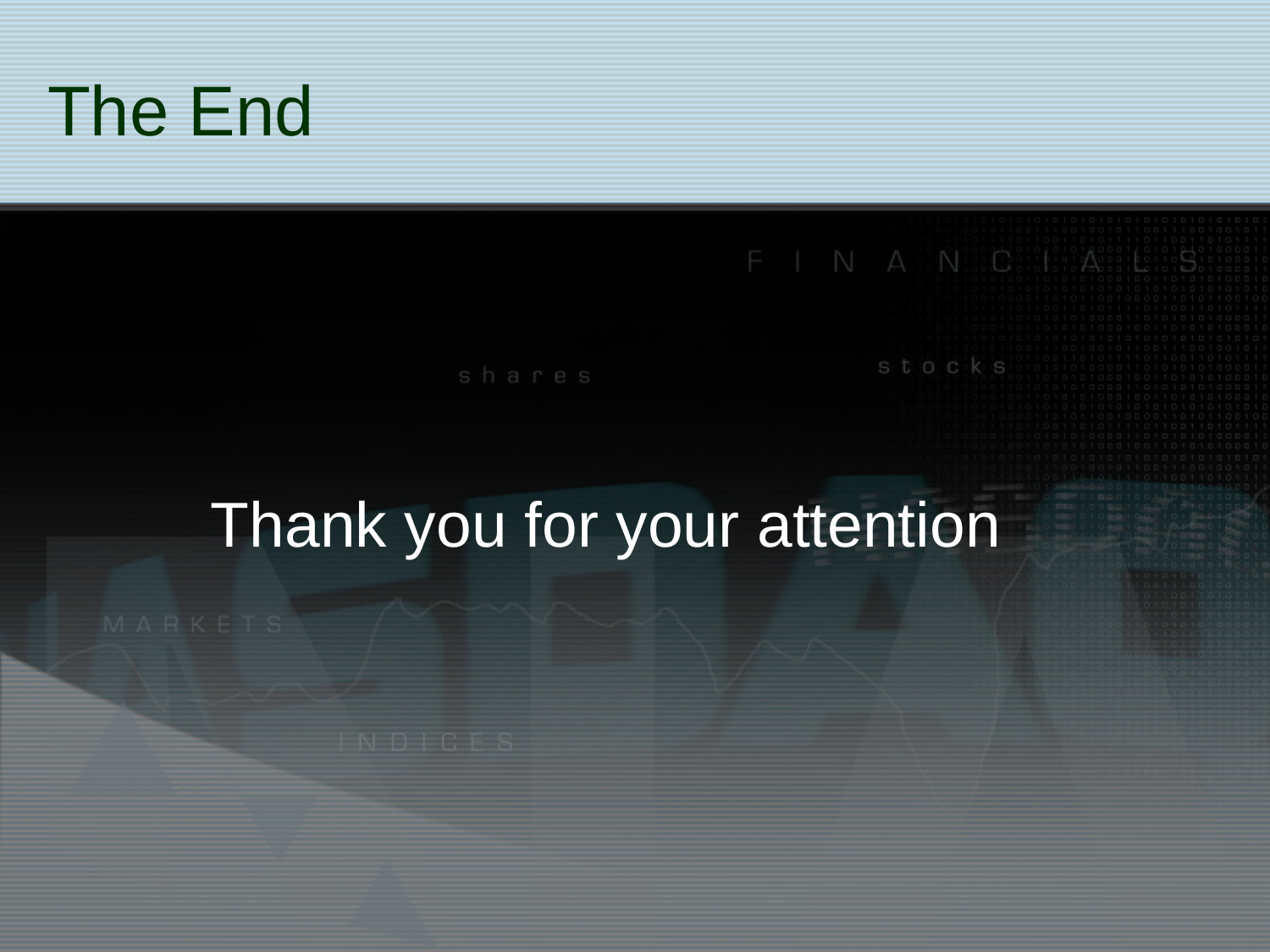

# The End
  Thank you for your attention